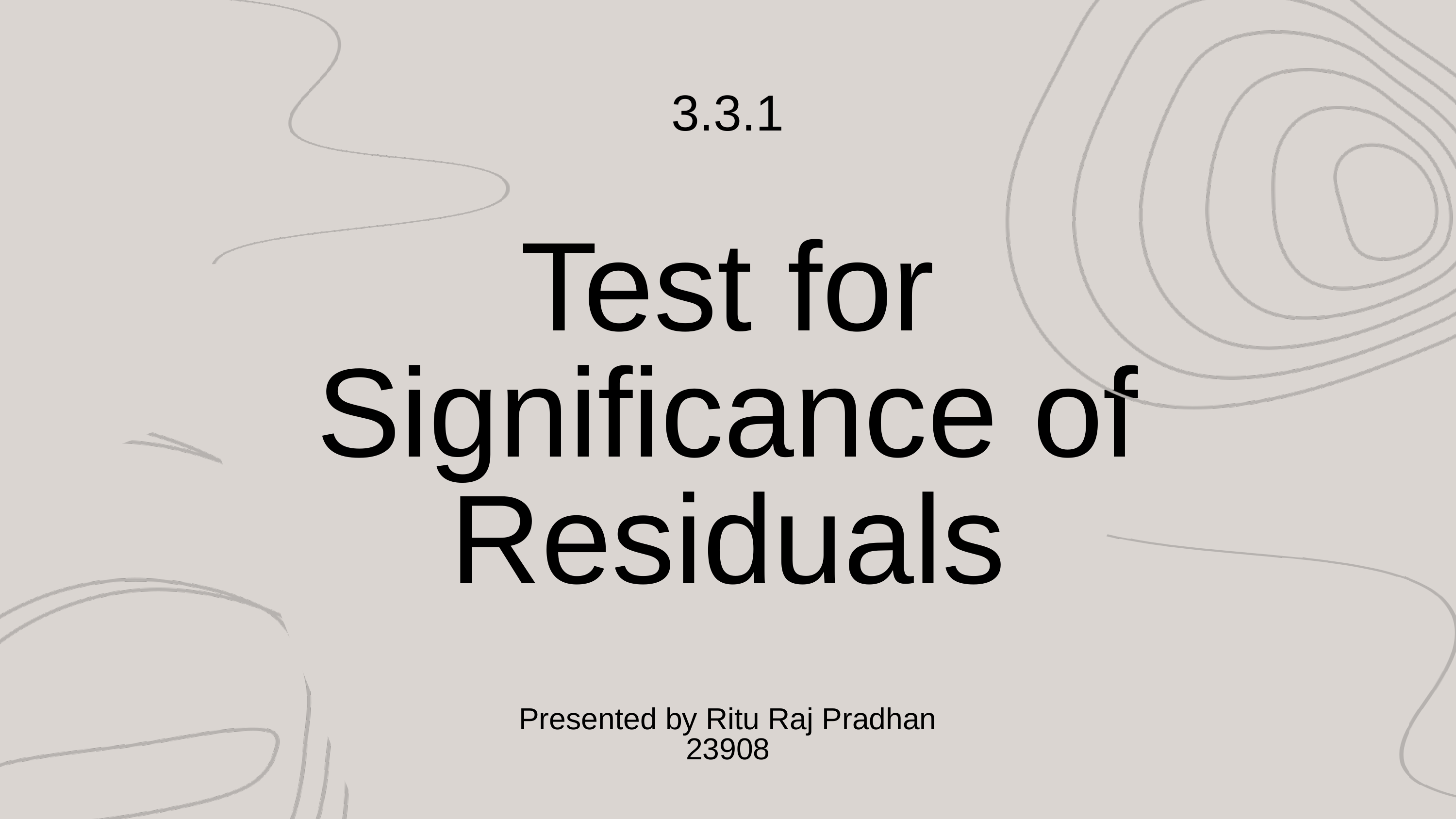

3.3.1
Test for Significance of Residuals

Presented by Ritu Raj Pradhan
23908